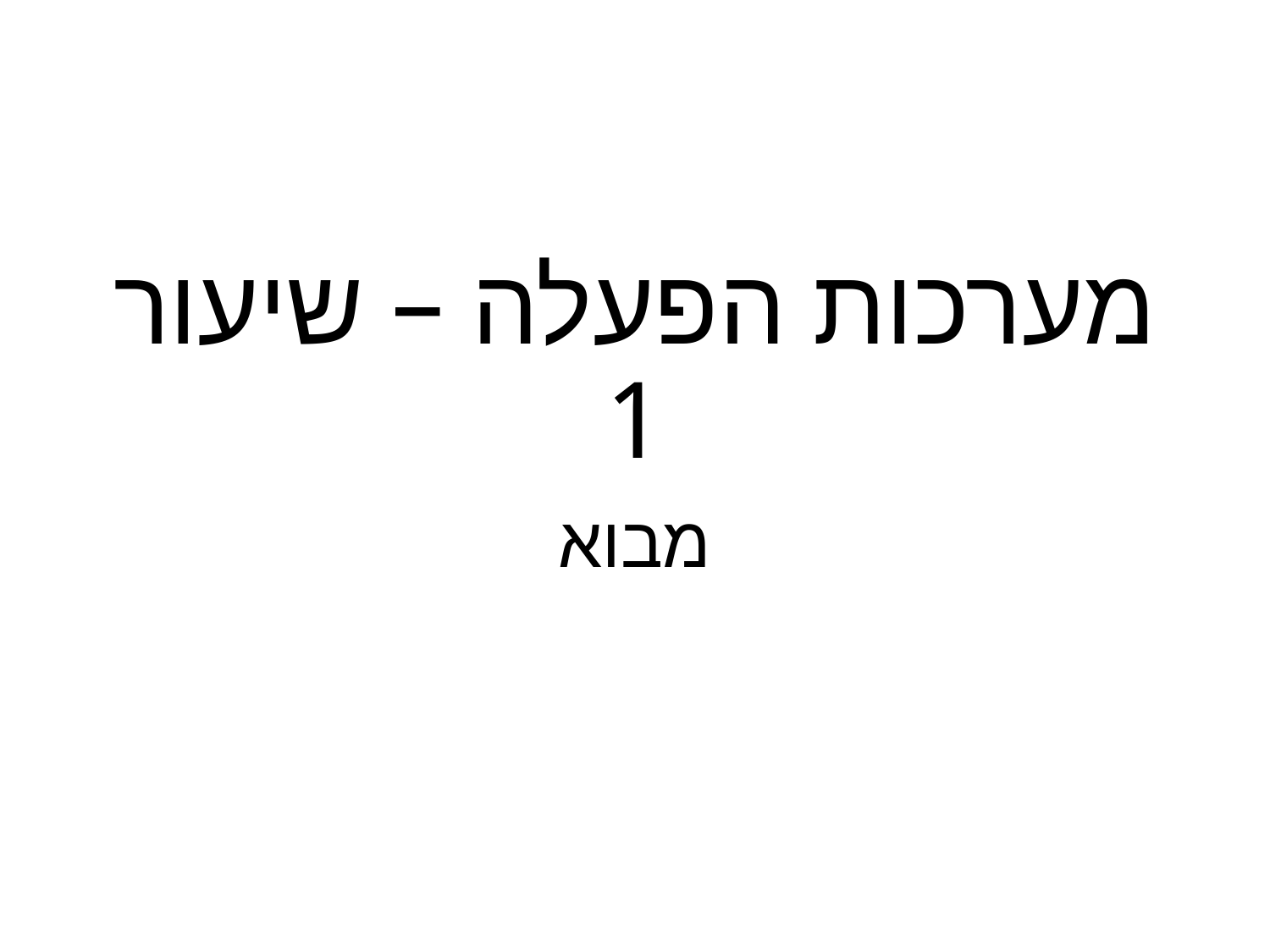

# מערכות הפעלה – שיעור 1
מבוא